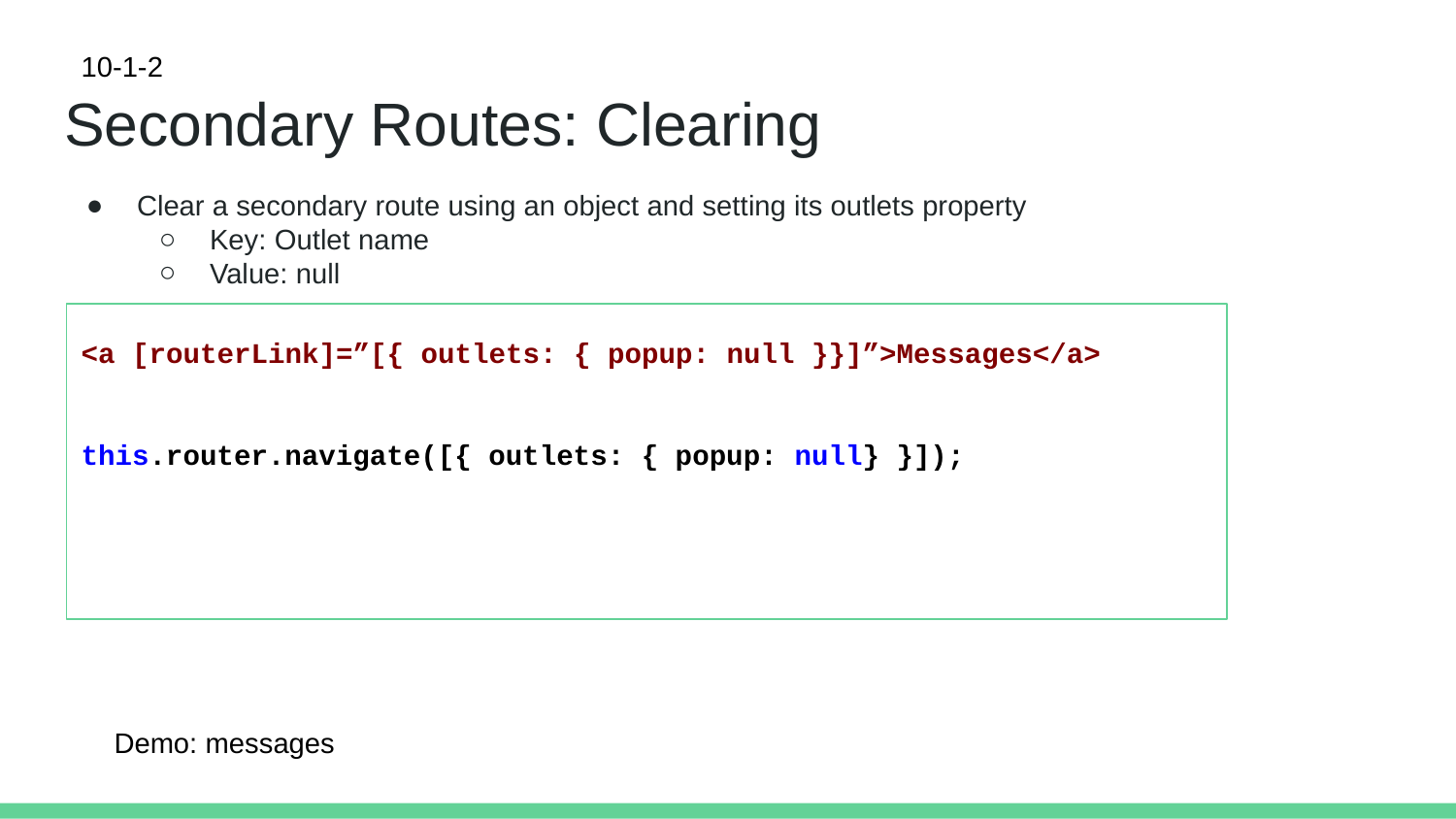

10-1-2
# Secondary Routes: Clearing
Clear a secondary route using an object and setting its outlets property
Key: Outlet name
Value: null
<a [routerLink]=”[{ outlets: { popup: null }}]”>Messages</a>

this.router.navigate([{ outlets: { popup: null} }]);

Demo: messages